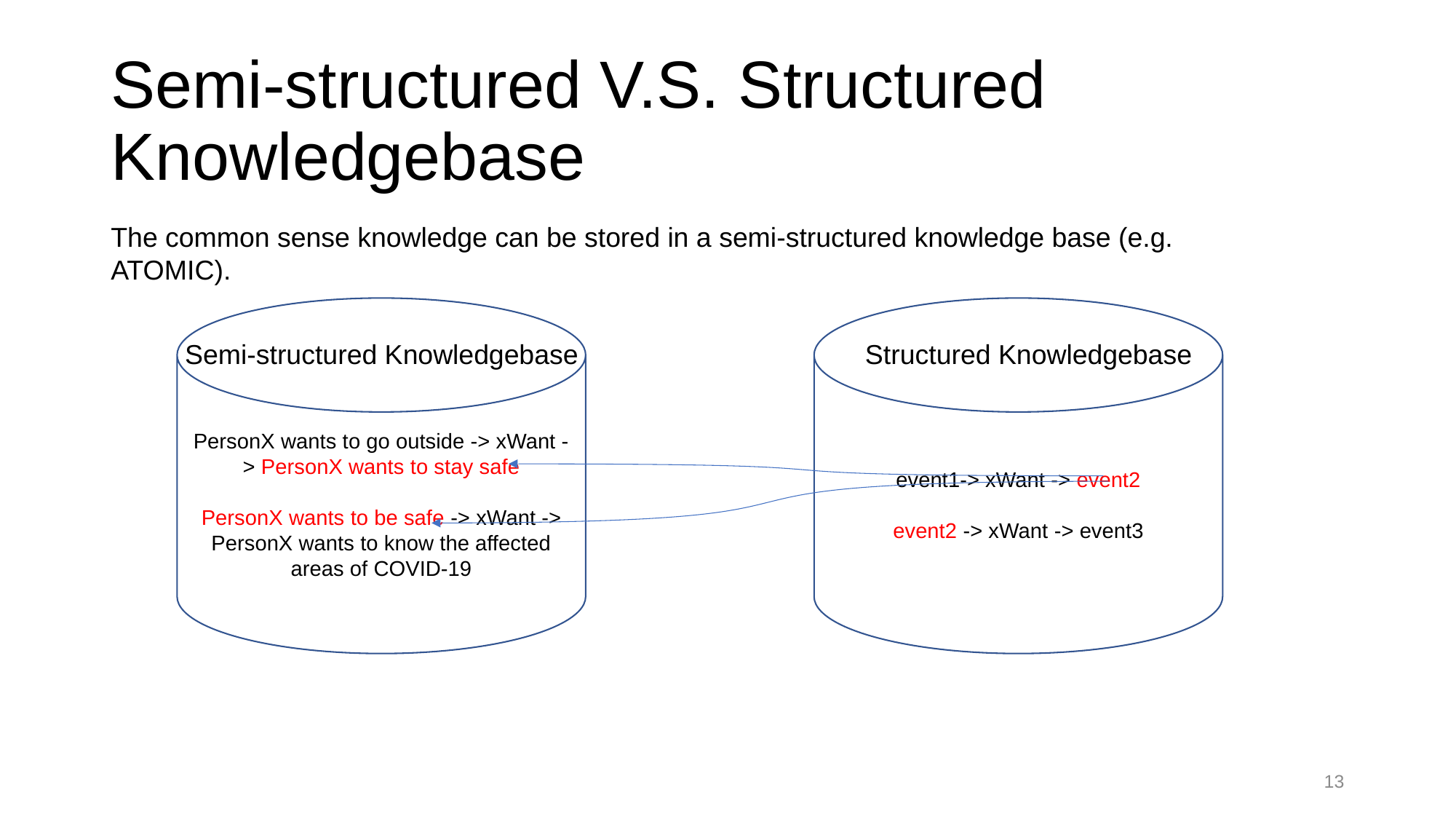

# Semi-structured V.S. Structured Knowledgebase
The common sense knowledge can be stored in a semi-structured knowledge base (e.g. ATOMIC).
PersonX wants to go outside -> xWant -> PersonX wants to stay safe

PersonX wants to be safe -> xWant -> PersonX wants to know the affected areas of COVID-19
event1-> xWant -> event2

event2 -> xWant -> event3
Semi-structured Knowledgebase
Structured Knowledgebase
13